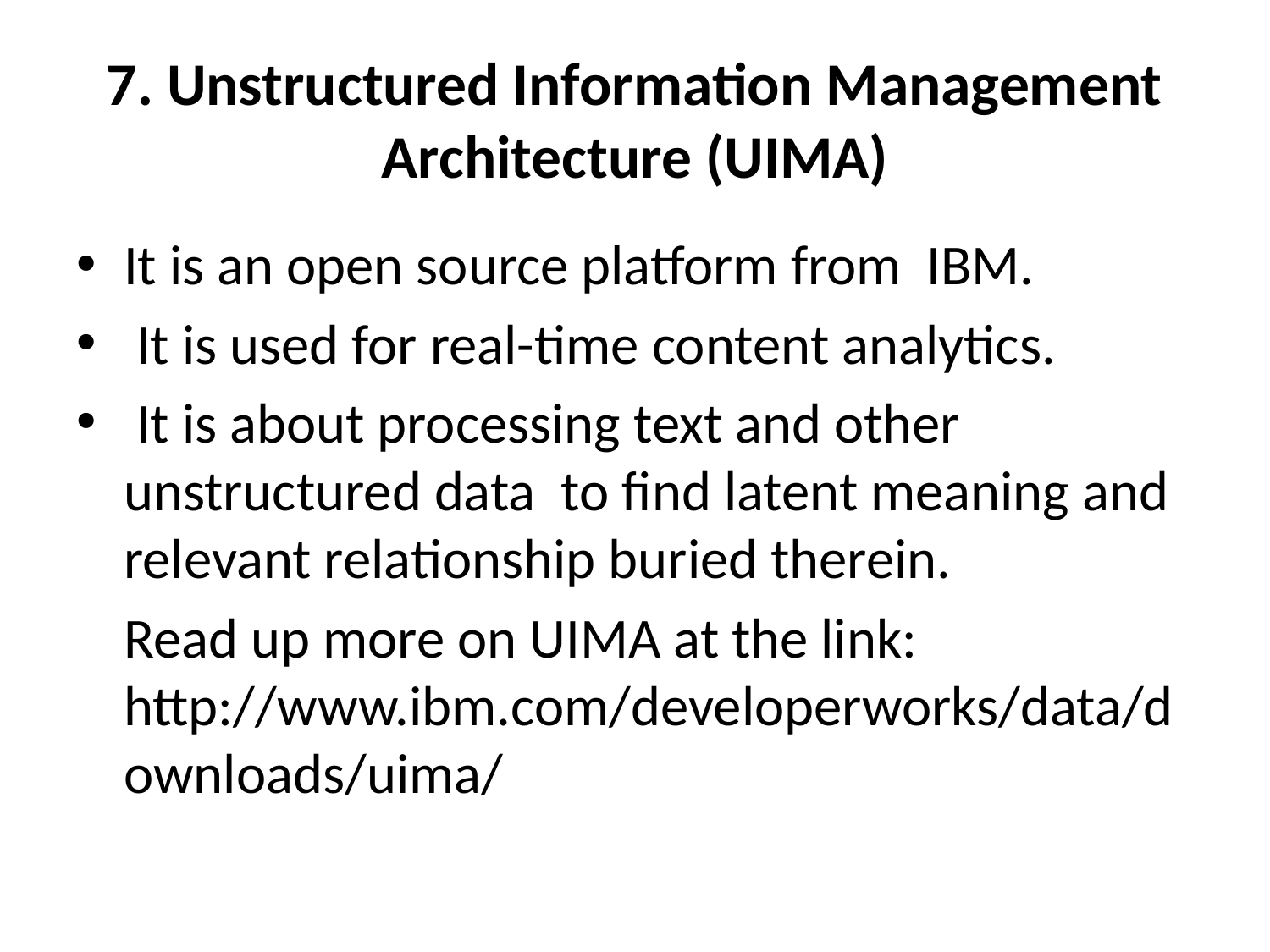

# 7. Unstructured Information Management Architecture (UIMA)
It is an open source platform from  IBM.
 It is used for real-time content analytics.
 It is about processing text and other unstructured data  to find latent meaning and relevant relationship buried therein.
	Read up more on UIMA at the link:  http://www.ibm.com/developerworks/data/downloads/uima/